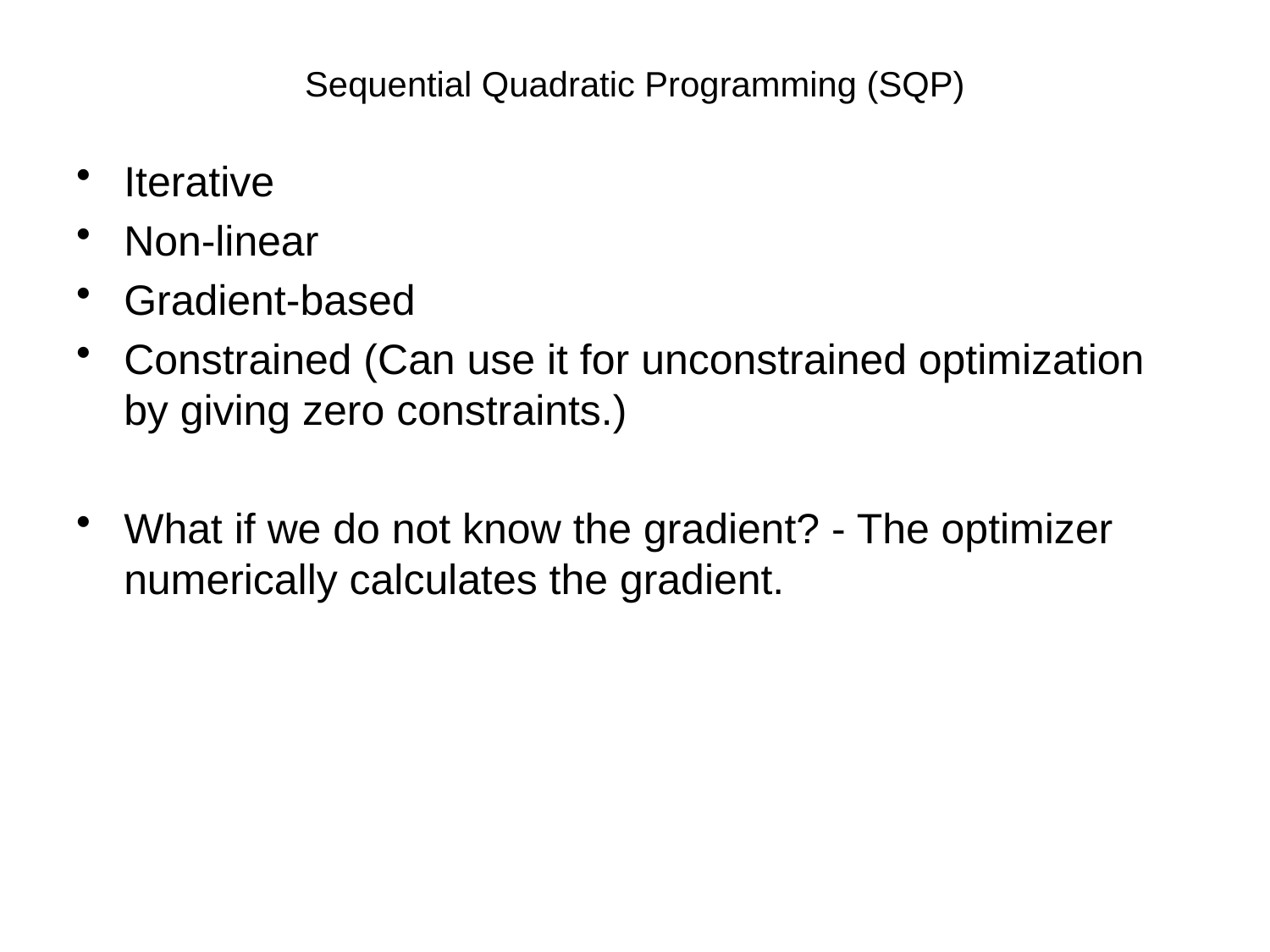

# Sequential Quadratic Programming (SQP)
Iterative
Non-linear
Gradient-based
Constrained (Can use it for unconstrained optimization by giving zero constraints.)

What if we do not know the gradient? - The optimizer numerically calculates the gradient.